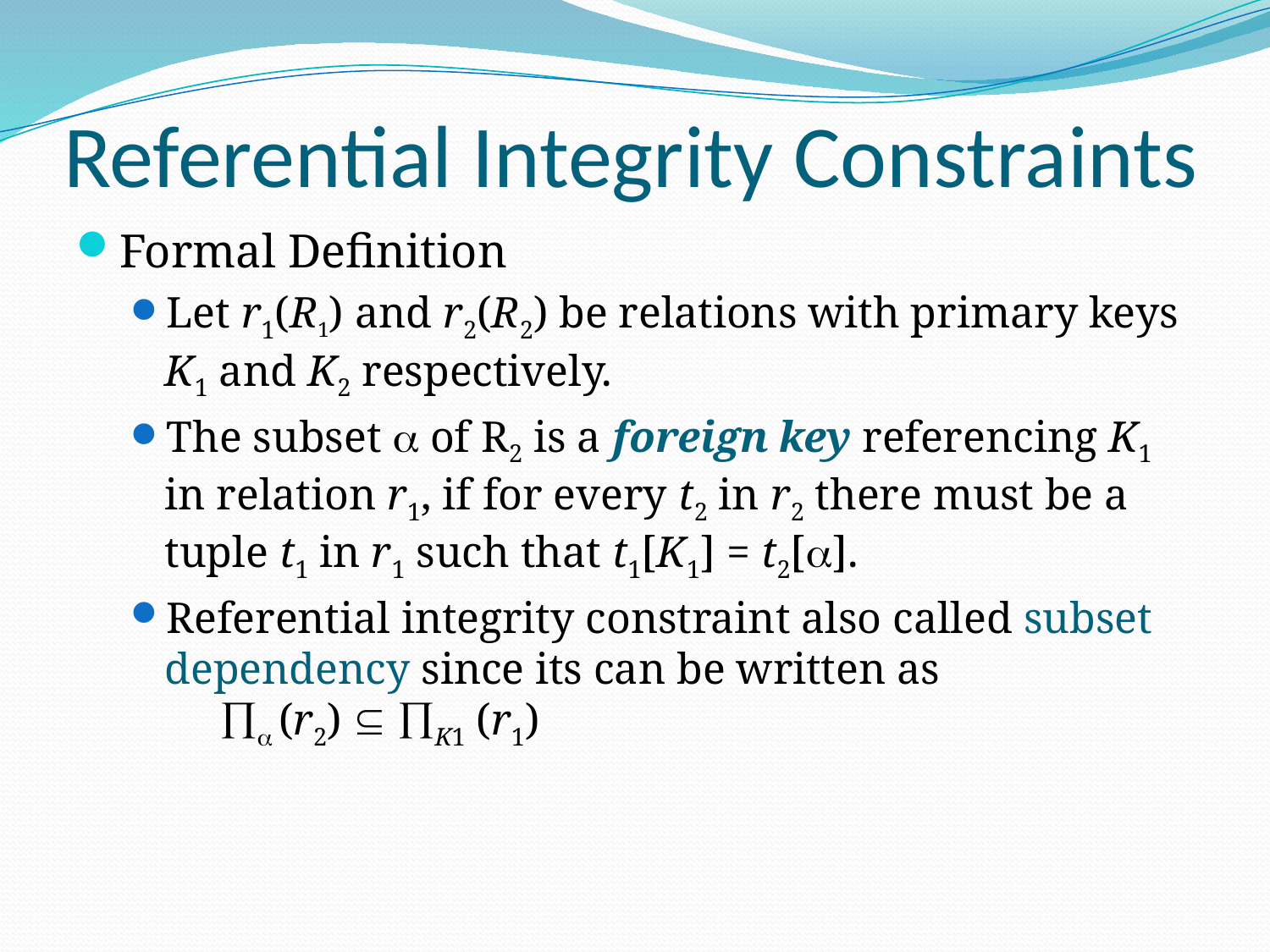

# Referential Integrity Constraints
Formal Definition
Let r1(R1) and r2(R2) be relations with primary keys K1 and K2 respectively.
The subset α of R2 is a foreign key referencing K1 in relation r1, if for every t2 in r2 there must be a tuple t1 in r1 such that t1[K1] = t2[α].
Referential integrity constraint also called subset dependency since its can be written as
     ∏α (r2) ⊆ ∏K1 (r1)